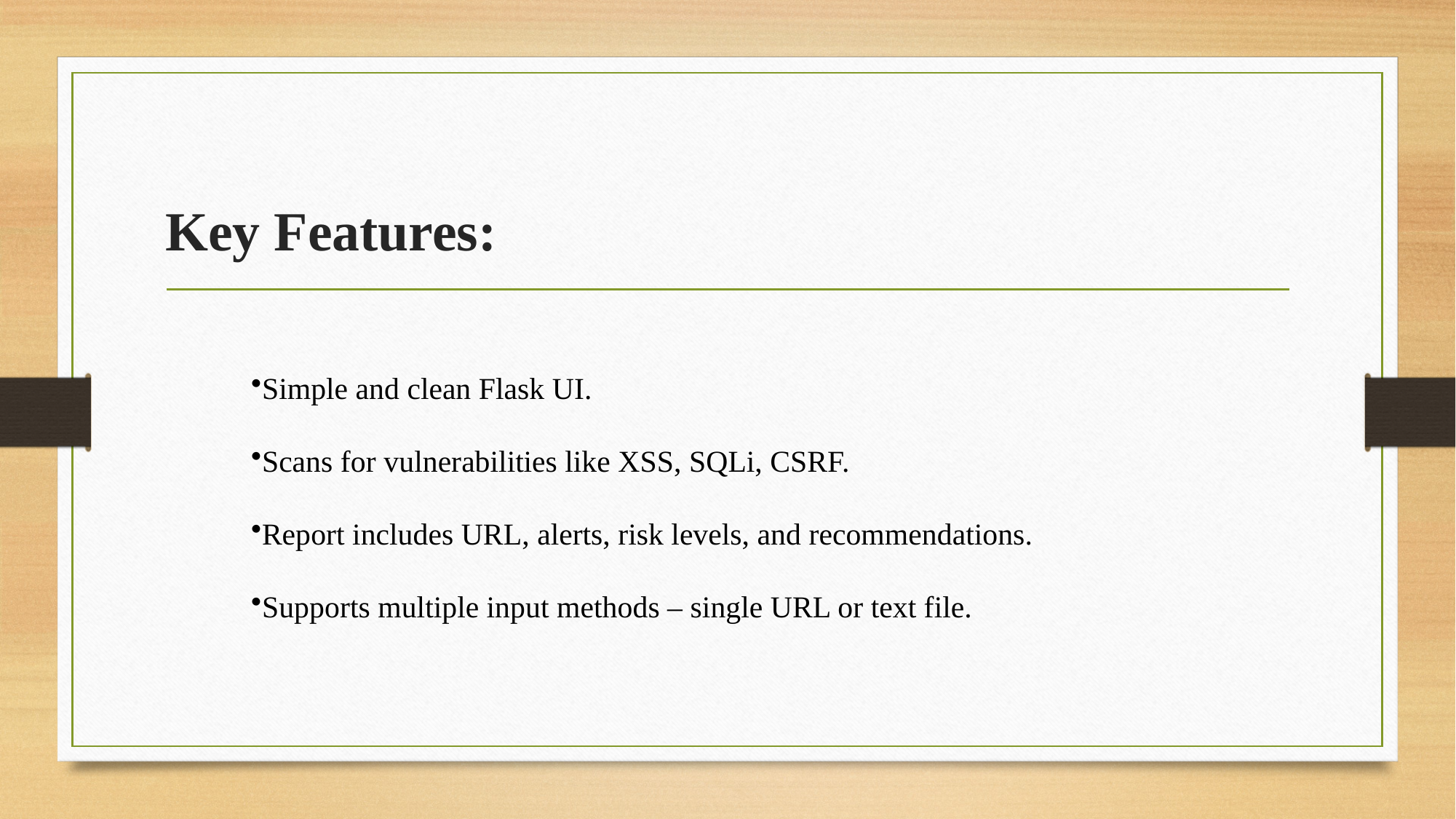

# Key Features:
Simple and clean Flask UI.
Scans for vulnerabilities like XSS, SQLi, CSRF.
Report includes URL, alerts, risk levels, and recommendations.
Supports multiple input methods – single URL or text file.